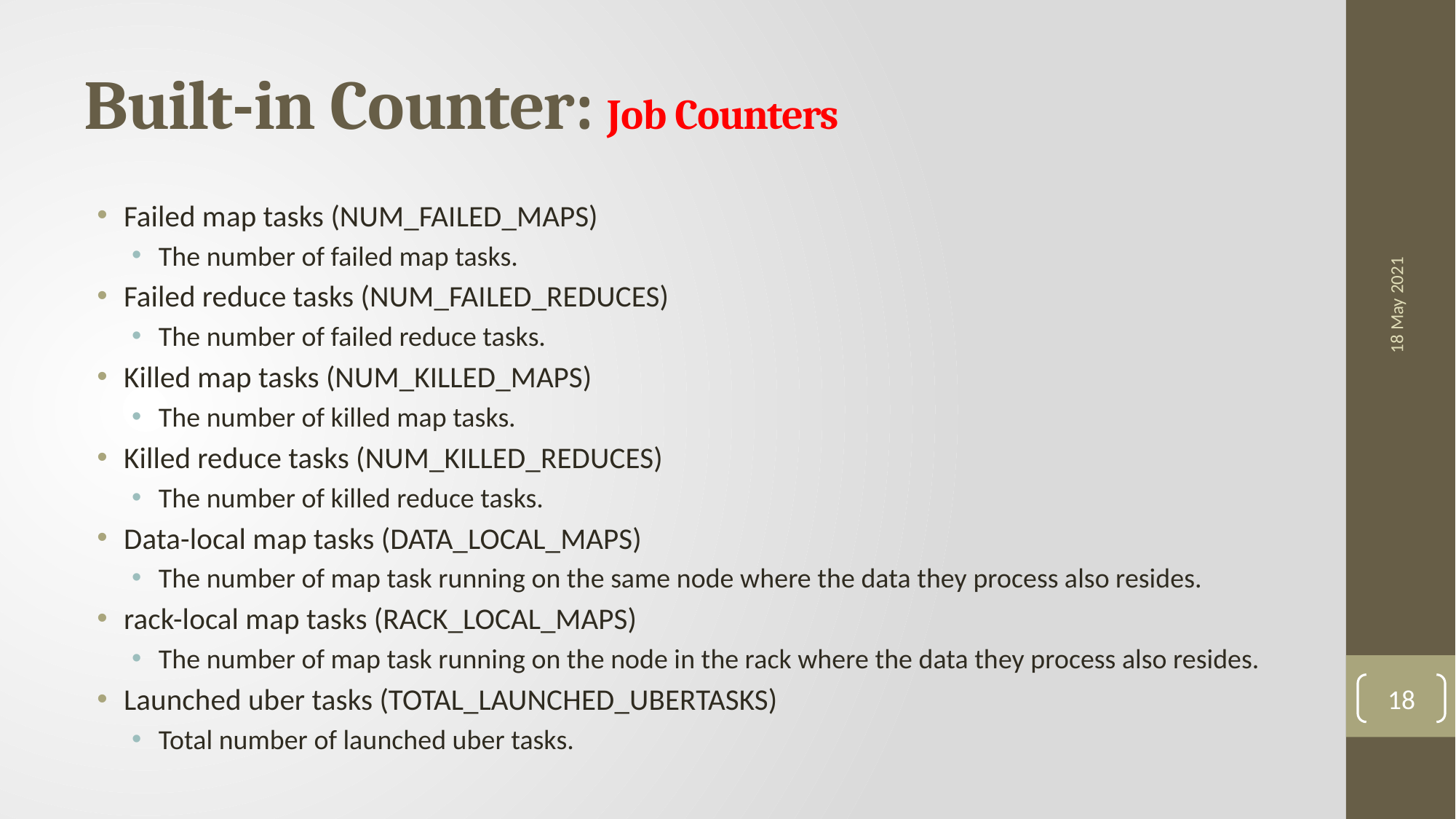

# Built-in Counter: Job Counters
18 May 2021
Failed map tasks (NUM_FAILED_MAPS)
The number of failed map tasks.
Failed reduce tasks (NUM_FAILED_REDUCES)
The number of failed reduce tasks.
Killed map tasks (NUM_KILLED_MAPS)
The number of killed map tasks.
Killed reduce tasks (NUM_KILLED_REDUCES)
The number of killed reduce tasks.
Data-local map tasks (DATA_LOCAL_MAPS)
The number of map task running on the same node where the data they process also resides.
rack-local map tasks (RACK_LOCAL_MAPS)
The number of map task running on the node in the rack where the data they process also resides.
Launched uber tasks (TOTAL_LAUNCHED_UBERTASKS)
Total number of launched uber tasks.
18